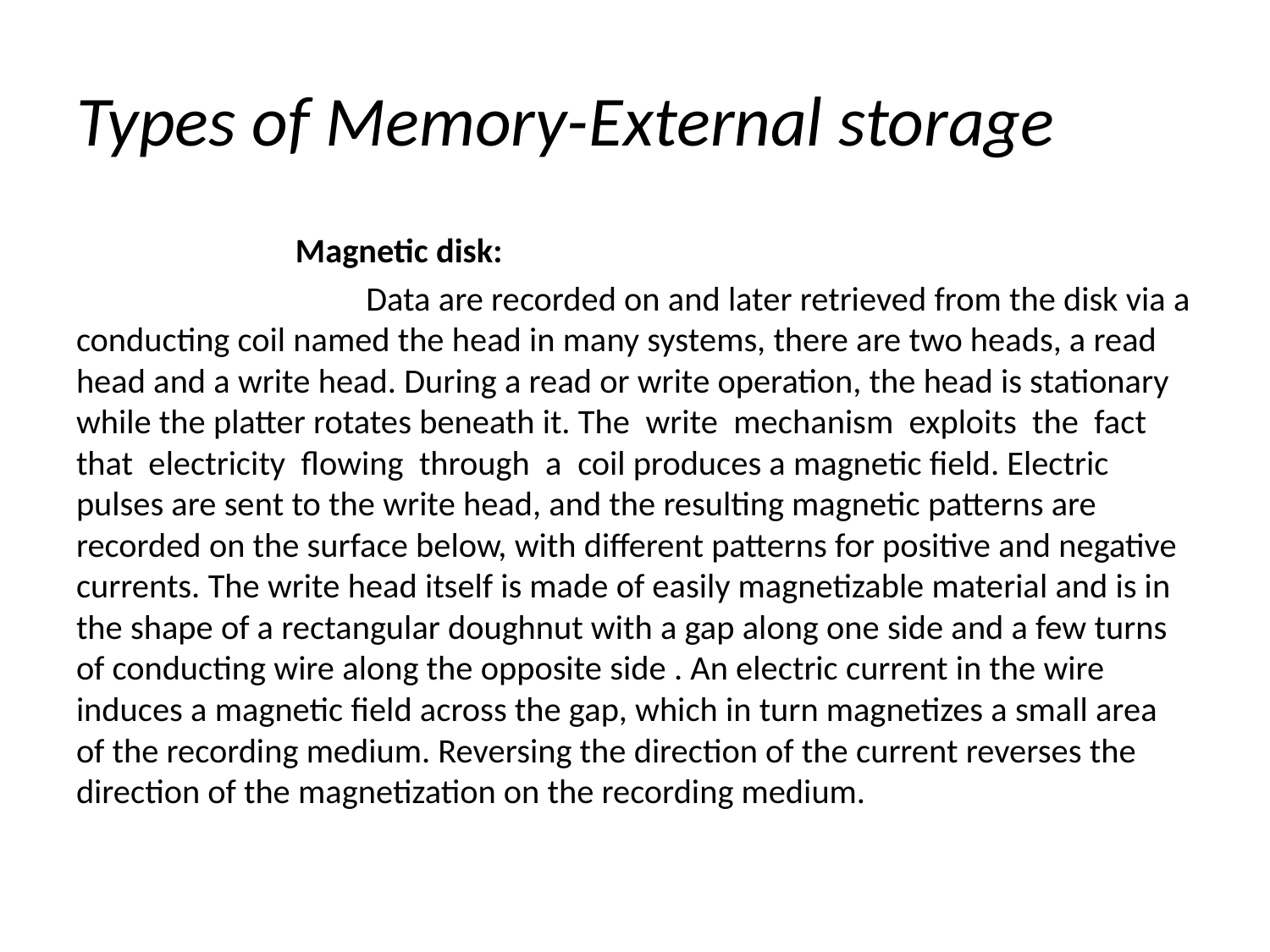

# Types of Memory-External storage
                            Magnetic disk:
                                     Data are recorded on and later retrieved from the disk via a conducting coil named the head in many systems, there are two heads, a read head and a write head. During a read or write operation, the head is stationary while the platter rotates beneath it. The  write  mechanism  exploits  the  fact  that  electricity  flowing  through  a  coil produces a magnetic field. Electric pulses are sent to the write head, and the resulting magnetic patterns are recorded on the surface below, with different patterns for positive and negative currents. The write head itself is made of easily magnetizable material and is in the shape of a rectangular doughnut with a gap along one side and a few turns of conducting wire along the opposite side . An electric current in the wire induces a magnetic field across the gap, which in turn magnetizes a small area of the recording medium. Reversing the direction of the current reverses the direction of the magnetization on the recording medium.